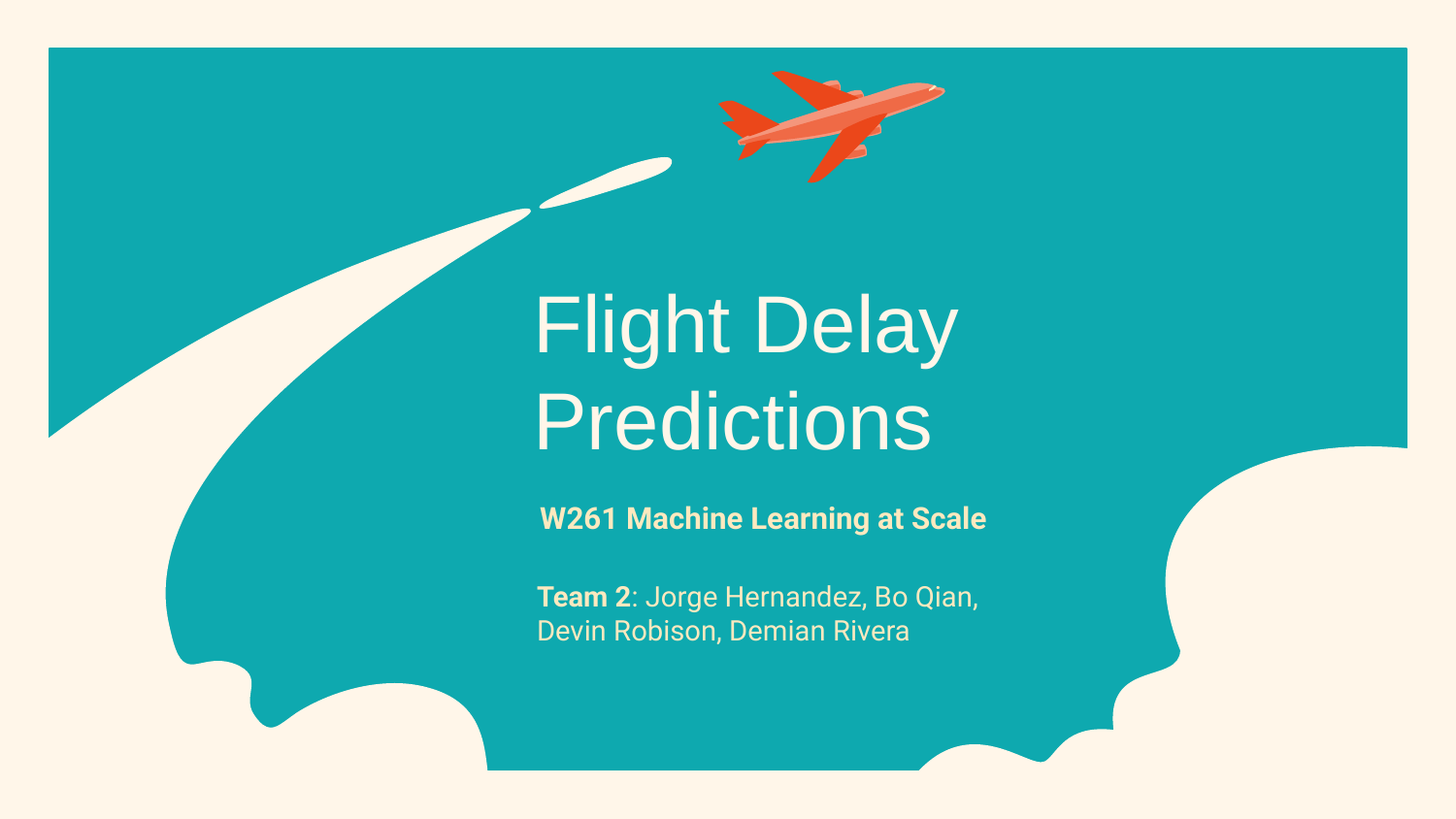

# Flight Delay Predictions
W261 Machine Learning at Scale
Team 2: Jorge Hernandez, Bo Qian,
Devin Robison, Demian Rivera